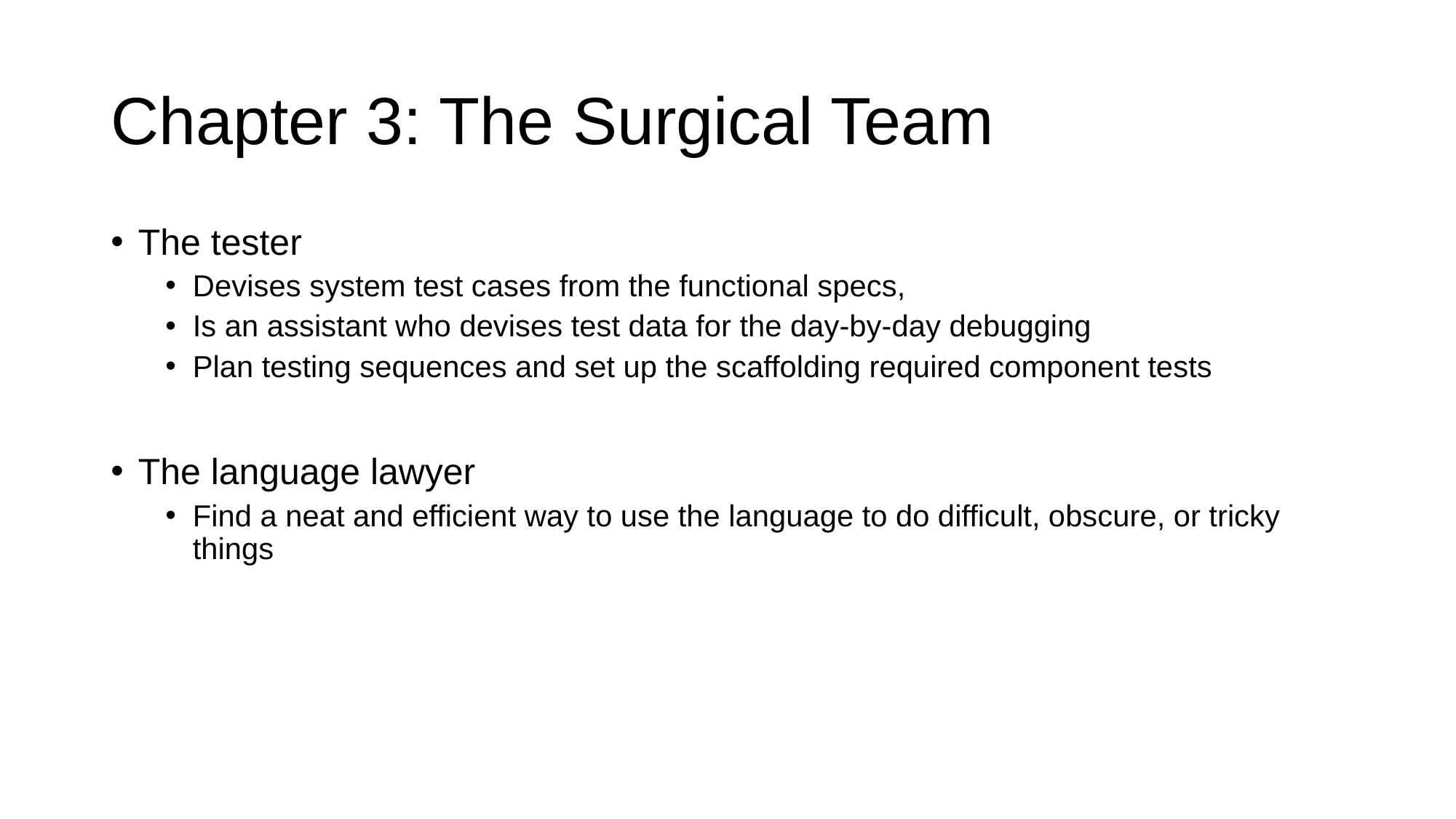

# Chapter 3: The Surgical Team
The tester
Devises system test cases from the functional specs,
Is an assistant who devises test data for the day-by-day debugging
Plan testing sequences and set up the scaffolding required component tests

The language lawyer
Find a neat and efficient way to use the language to do difficult, obscure, or tricky things